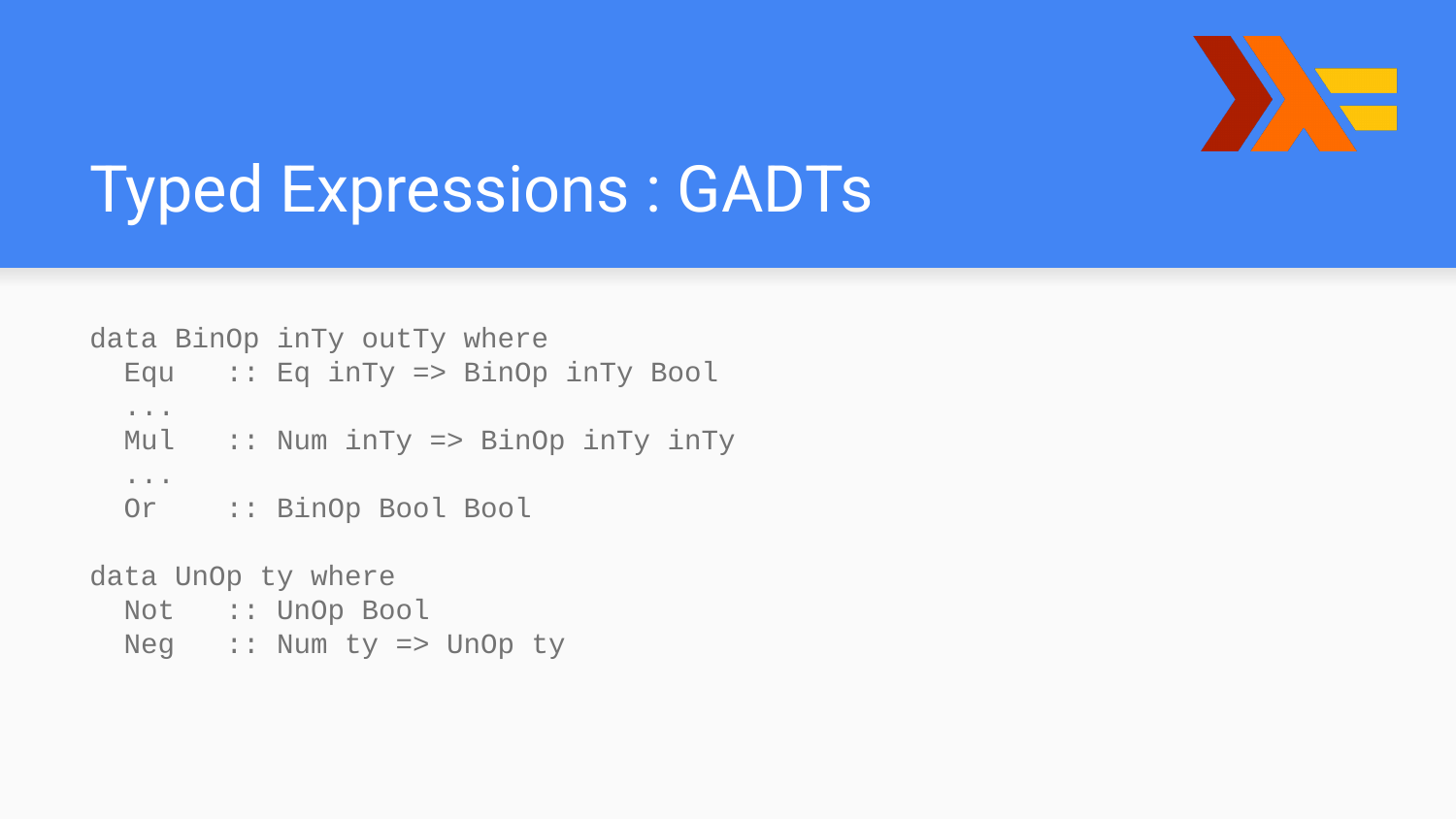

# Typed Expressions : GADTs
data BinOp inTy outTy where
  Equ   :: Eq inTy => BinOp inTy Bool
  ...
  Mul   :: Num inTy => BinOp inTy inTy
  ...
  Or    :: BinOp Bool Bool

data UnOp ty where
  Not   :: UnOp Bool
  Neg   :: Num ty => UnOp ty